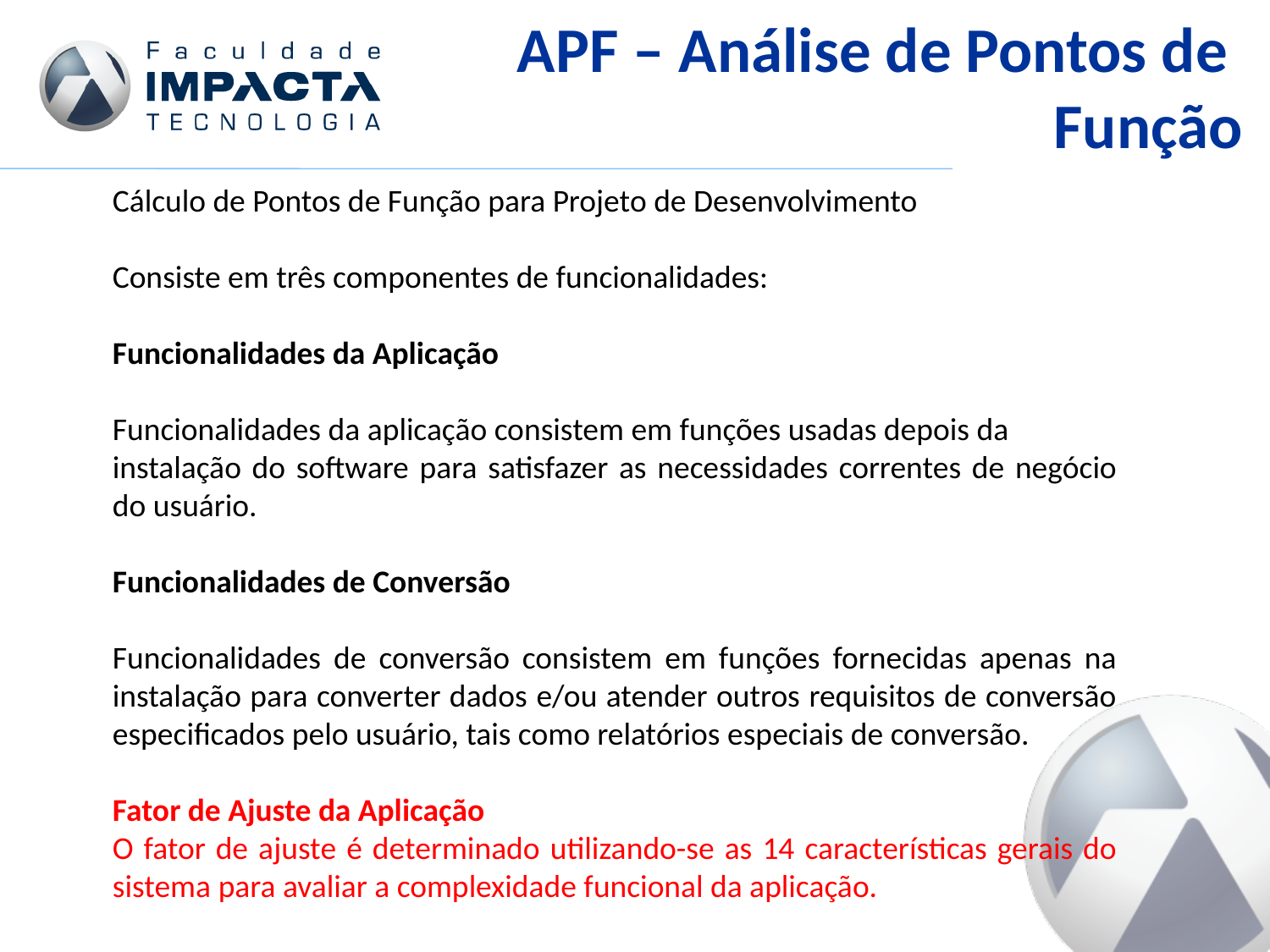

APF – Análise de Pontos de
Função
Cálculo de Pontos de Função para Projeto de Desenvolvimento

Consiste em três componentes de funcionalidades:

Funcionalidades da Aplicação

Funcionalidades da aplicação consistem em funções usadas depois da
instalação do software para satisfazer as necessidades correntes de negócio do usuário.

Funcionalidades de Conversão

Funcionalidades de conversão consistem em funções fornecidas apenas na instalação para converter dados e/ou atender outros requisitos de conversão especificados pelo usuário, tais como relatórios especiais de conversão.

Fator de Ajuste da Aplicação
O fator de ajuste é determinado utilizando-se as 14 características gerais do sistema para avaliar a complexidade funcional da aplicação.